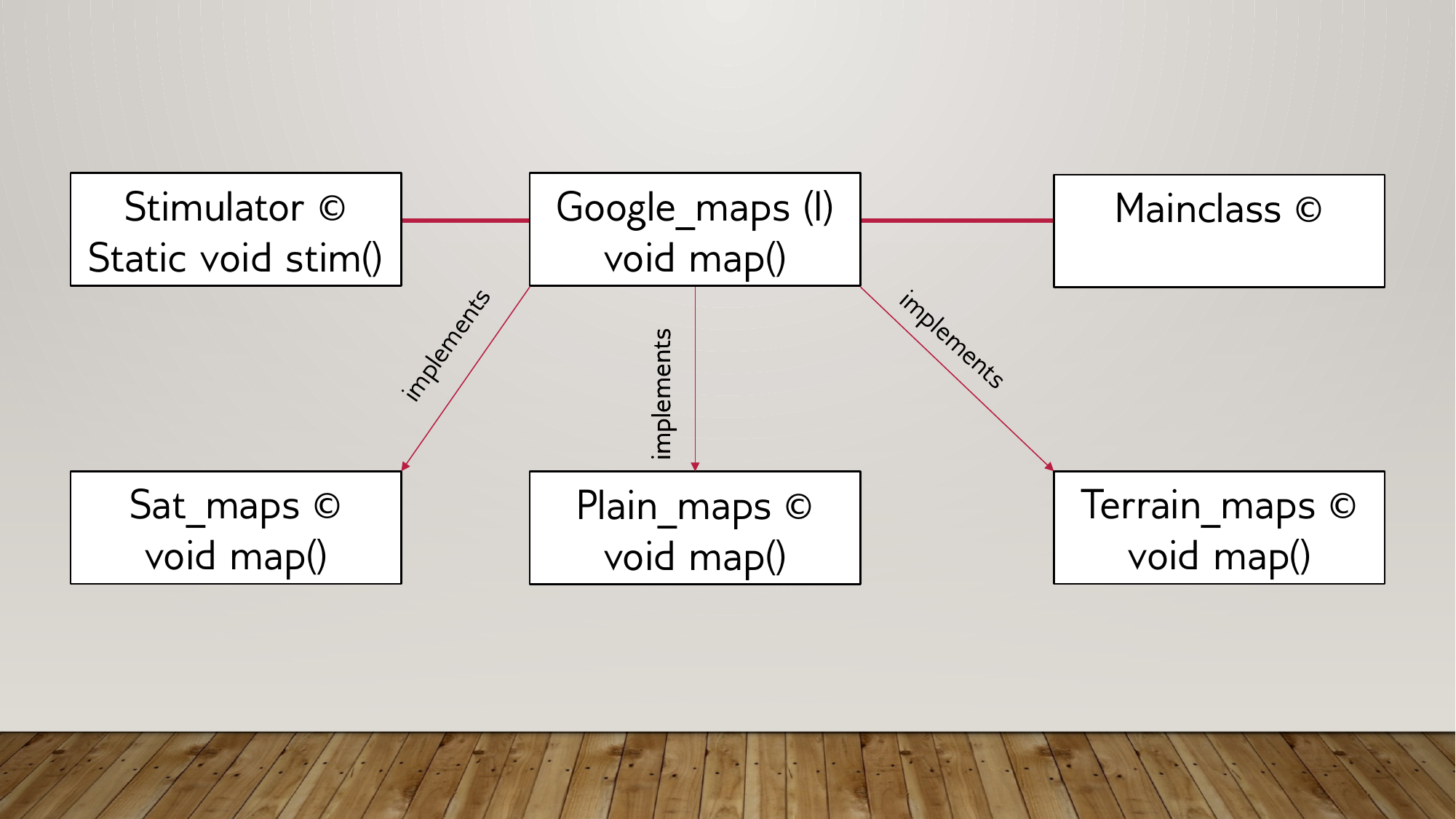

Stimulator ©
Static void stim()
Google_maps (I)
void map()
Mainclass ©

implements
implements
implements
implements
Sat_maps ©
void map()
Terrain_maps ©
void map()
Plain_maps ©
void map()